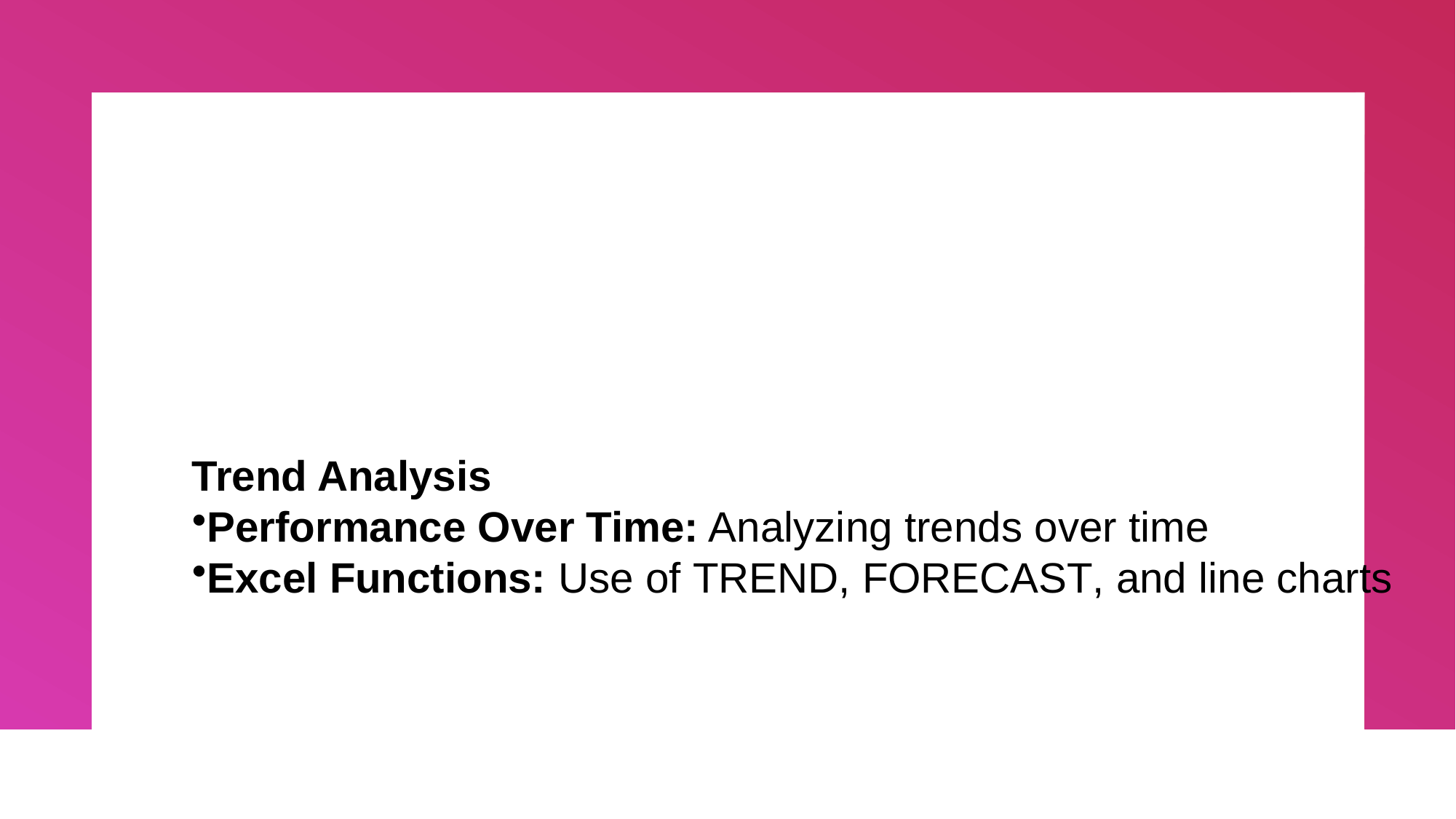

Trend Analysis
Performance Over Time: Analyzing trends over time
Excel Functions: Use of TREND, FORECAST, and line charts